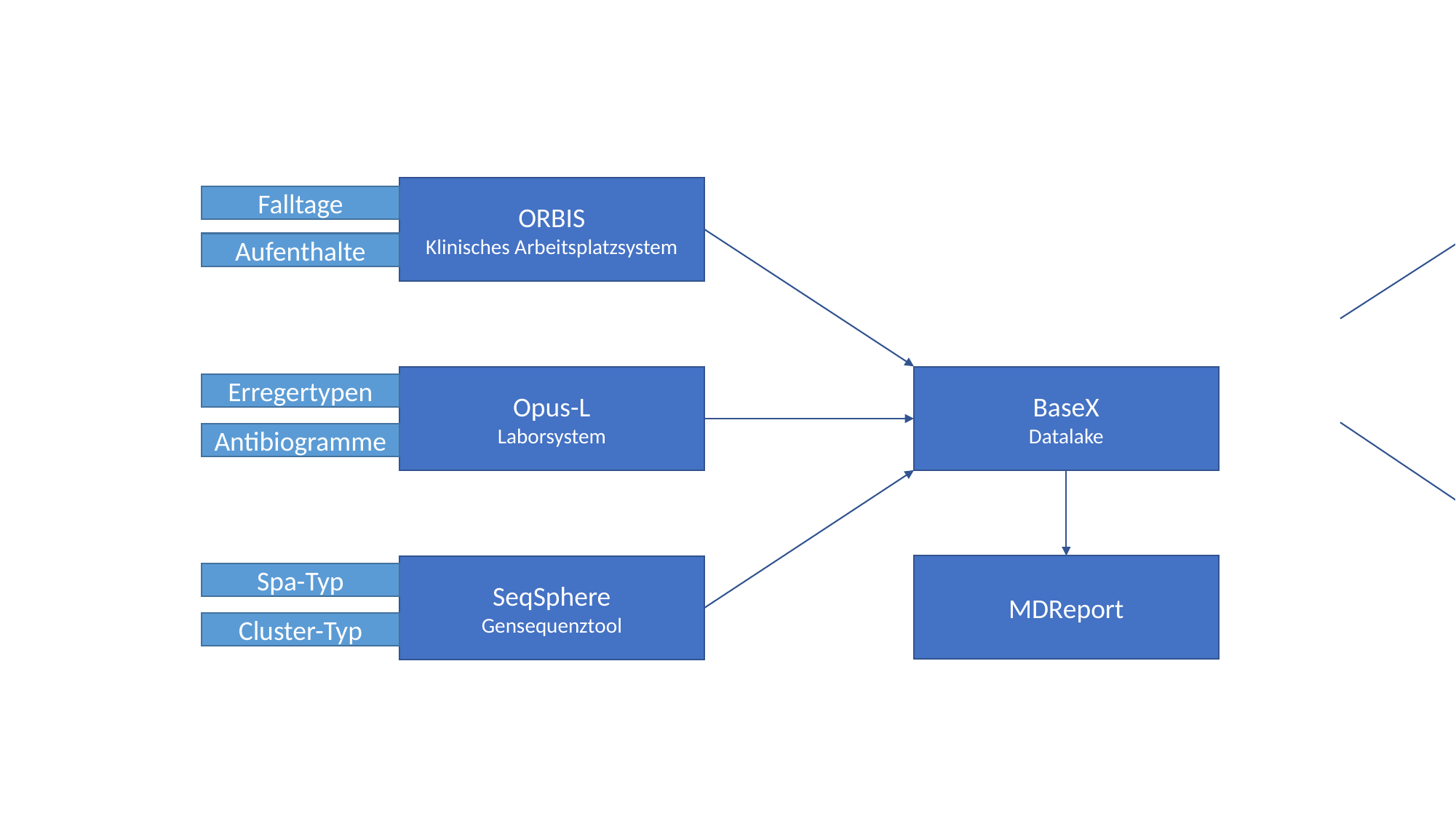

HL7 FHIR
MII Kerndatensatz, GECCO
ORBIS
Klinisches Arbeitsplatzsystem
Falltage
Aufenthalte
Opus-L
Laborsystem
BaseX
Datalake
Erregertypen
Antibiogramme
openEHR
MDReport
SeqSphere
Gensequenztool
Spa-Typ
Cluster-Typ